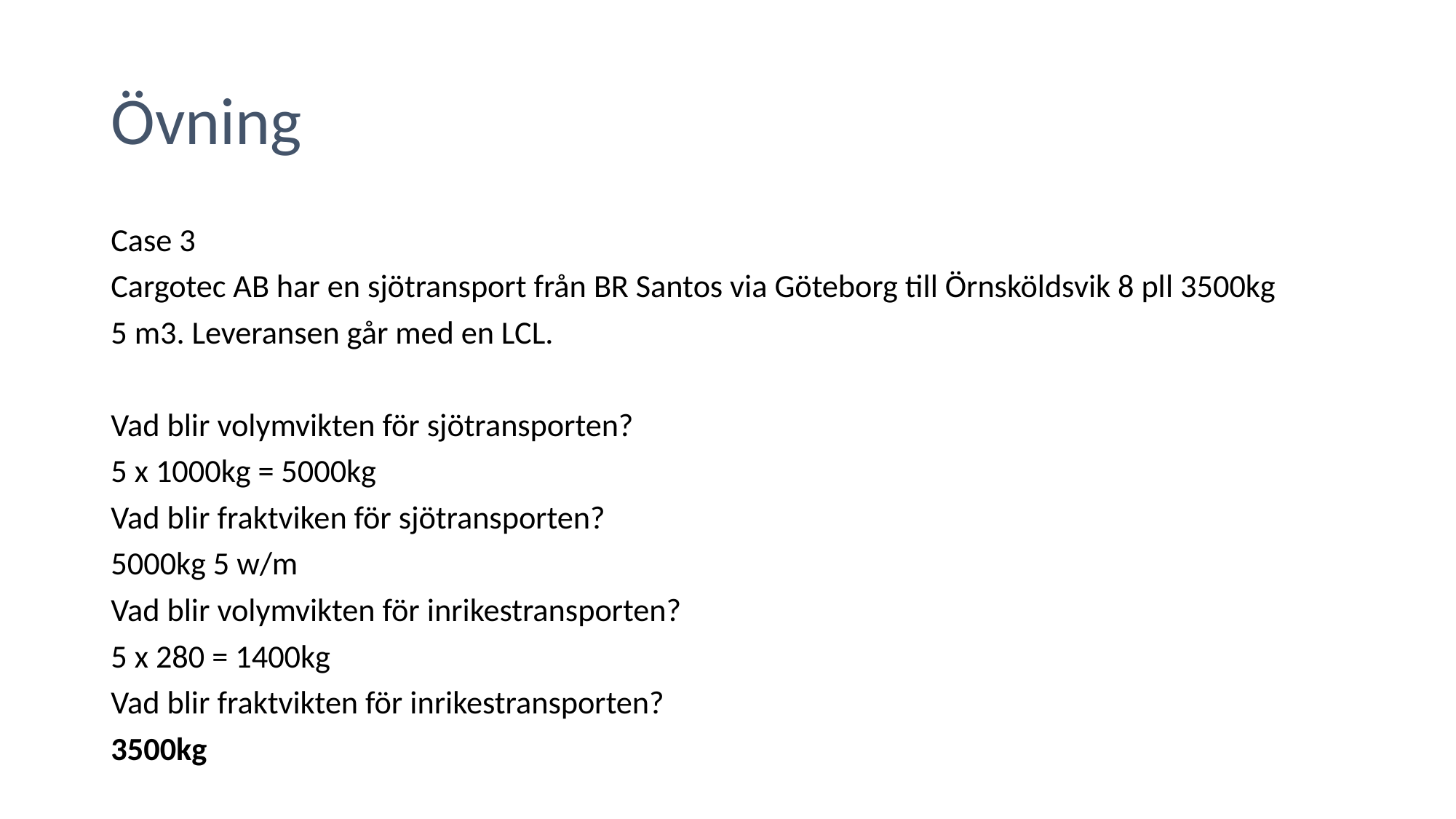

# Övning
Case 3
Cargotec AB har en sjötransport från BR Santos via Göteborg till Örnsköldsvik 8 pll 3500kg
5 m3. Leveransen går med en LCL.

Vad blir volymvikten för sjötransporten?
5 x 1000kg = 5000kg
Vad blir fraktviken för sjötransporten?
5000kg 5 w/m
Vad blir volymvikten för inrikestransporten?
5 x 280 = 1400kg
Vad blir fraktvikten för inrikestransporten?
3500kg